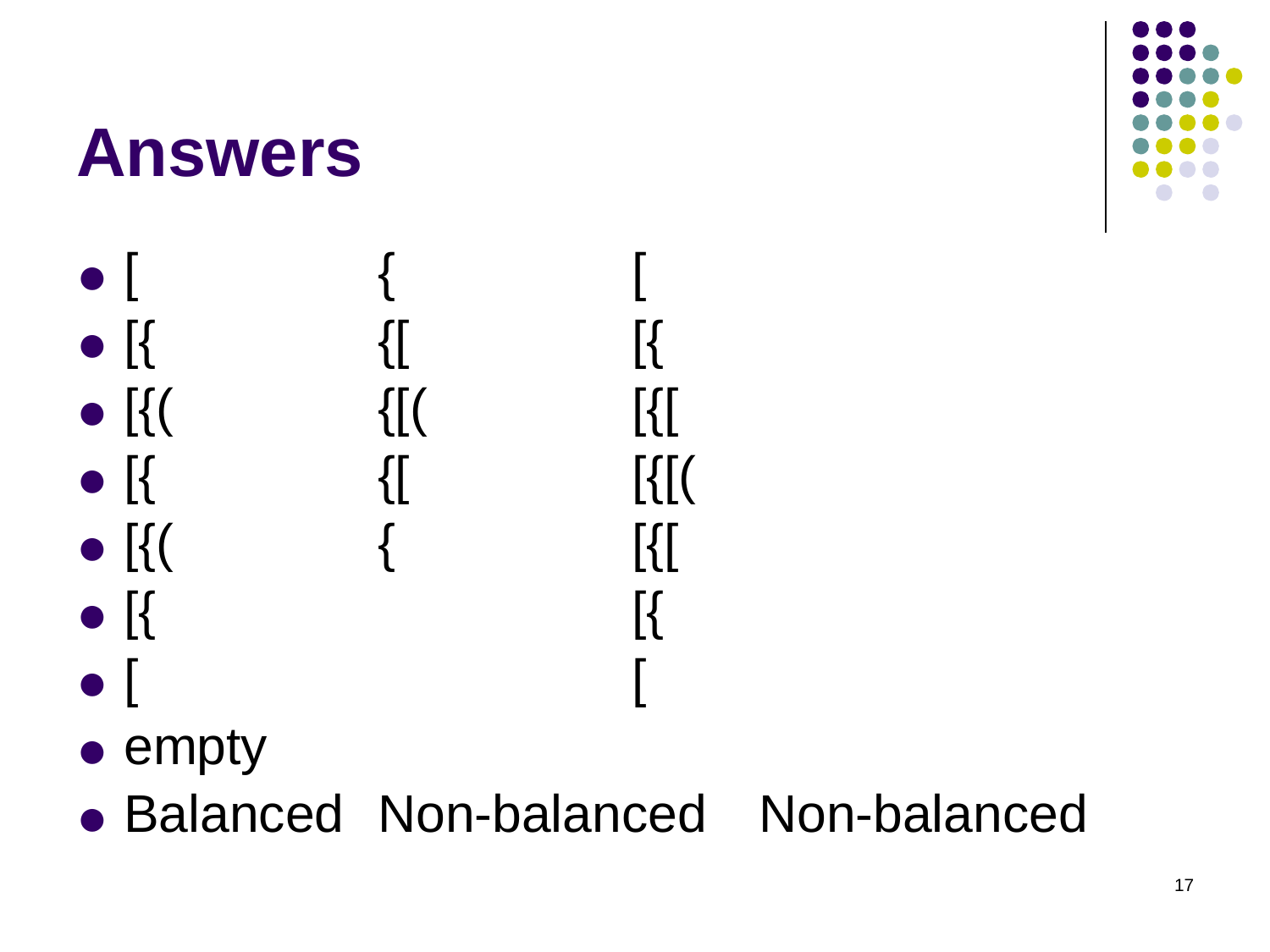

# Answers
[		{		[
[{		{[		[{
[{(		{[(		[{[
[{		{[		[{[(
[{(		{		[{[
[{				[{
[				[
empty
Balanced	Non-balanced	Non-balanced
17